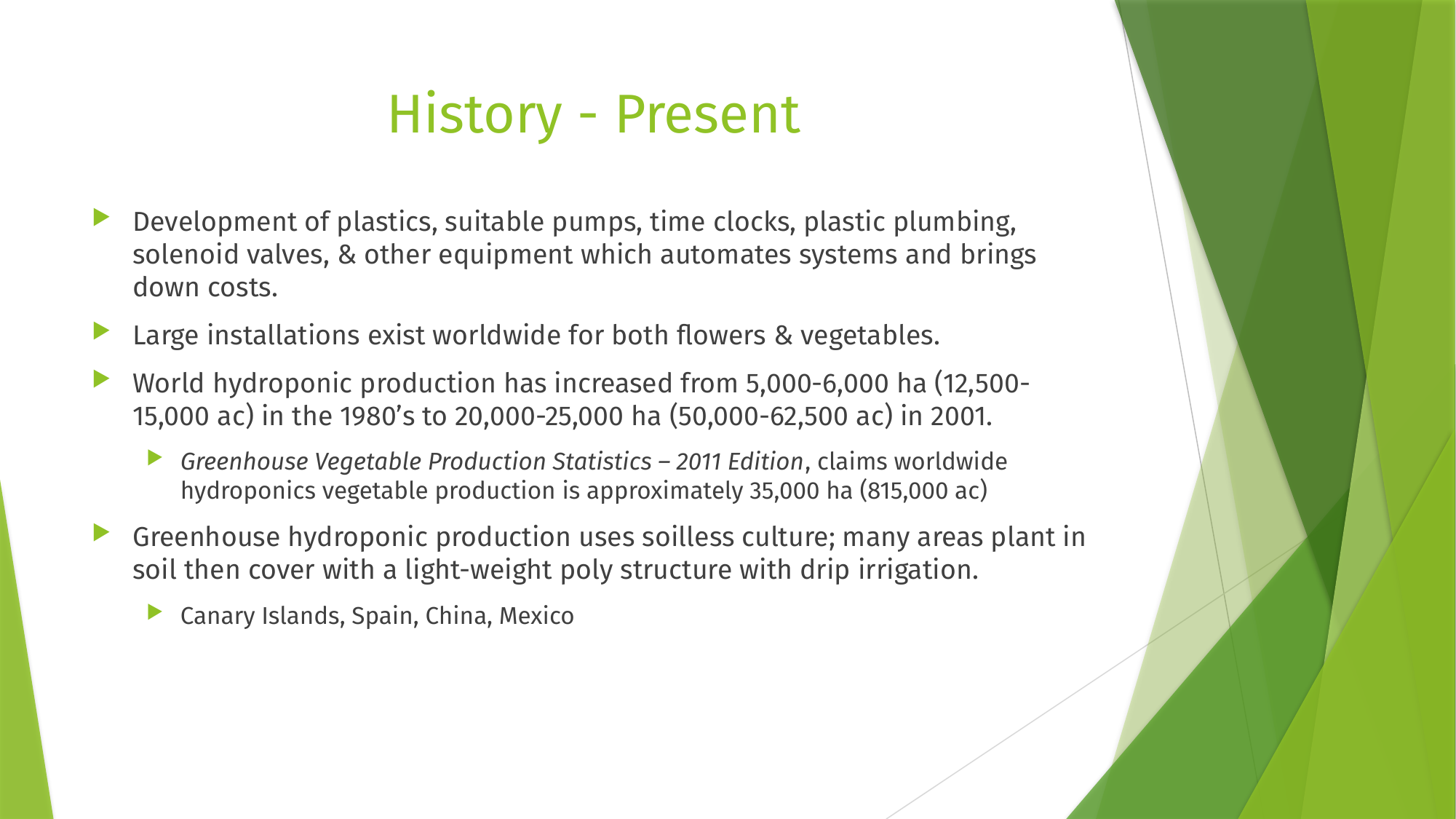

# History - Present
Development of plastics, suitable pumps, time clocks, plastic plumbing, solenoid valves, & other equipment which automates systems and brings down costs.
Large installations exist worldwide for both flowers & vegetables.
World hydroponic production has increased from 5,000-6,000 ha (12,500-15,000 ac) in the 1980’s to 20,000-25,000 ha (50,000-62,500 ac) in 2001.
Greenhouse Vegetable Production Statistics – 2011 Edition, claims worldwide hydroponics vegetable production is approximately 35,000 ha (815,000 ac)
Greenhouse hydroponic production uses soilless culture; many areas plant in soil then cover with a light-weight poly structure with drip irrigation.
Canary Islands, Spain, China, Mexico